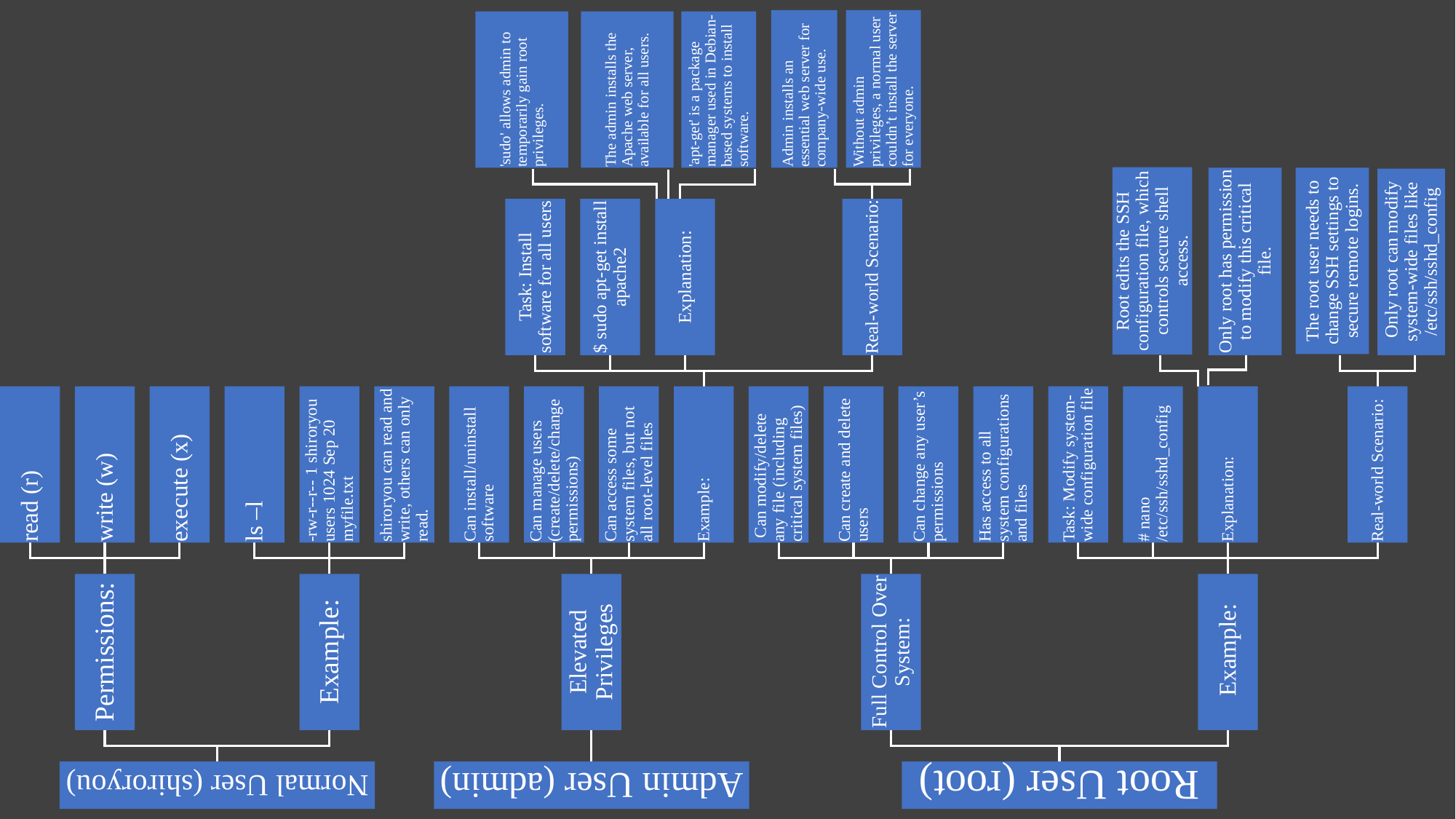

The admin installs the Apache web server, available for all users.
'sudo' allows admin to temporarily gain root privileges.
Without admin privileges, a normal user couldn’t install the server for everyone.
'apt-get' is a package manager used in Debian-based systems to install software.
Admin installs an essential web server for company-wide use.
Root edits the SSH configuration file, which controls secure shell access.
The root user needs to change SSH settings to secure remote logins.
Only root has permission to modify this critical file.
 Only root can modify system-wide files like /etc/ssh/sshd_config
Task: Install software for all users
$ sudo apt-get install apache2
Explanation:
Real-world Scenario:

read (r)
write (w)
execute (x)
ls –l
-rw-r--r-- 1 shiroryou users 1024 Sep 20 myfile.txt
shiroryou can read and write, others can only read.
Can install/uninstall software
Can manage users (create/delete/change permissions)
Can access some system files, but not all root-level files
Example:
 Can modify/delete any file (including critical system files)
Can create and delete users
Can change any user’s permissions
Has access to all system configurations and files
Task: Modify system-wide configuration file
# nano /etc/ssh/sshd_config
Explanation:
Real-world Scenario:

Permissions:
Example:
Elevated Privileges
Full Control Over System:
 Example:

Normal User (shiroryou)
Admin User (admin)
Root User (root)